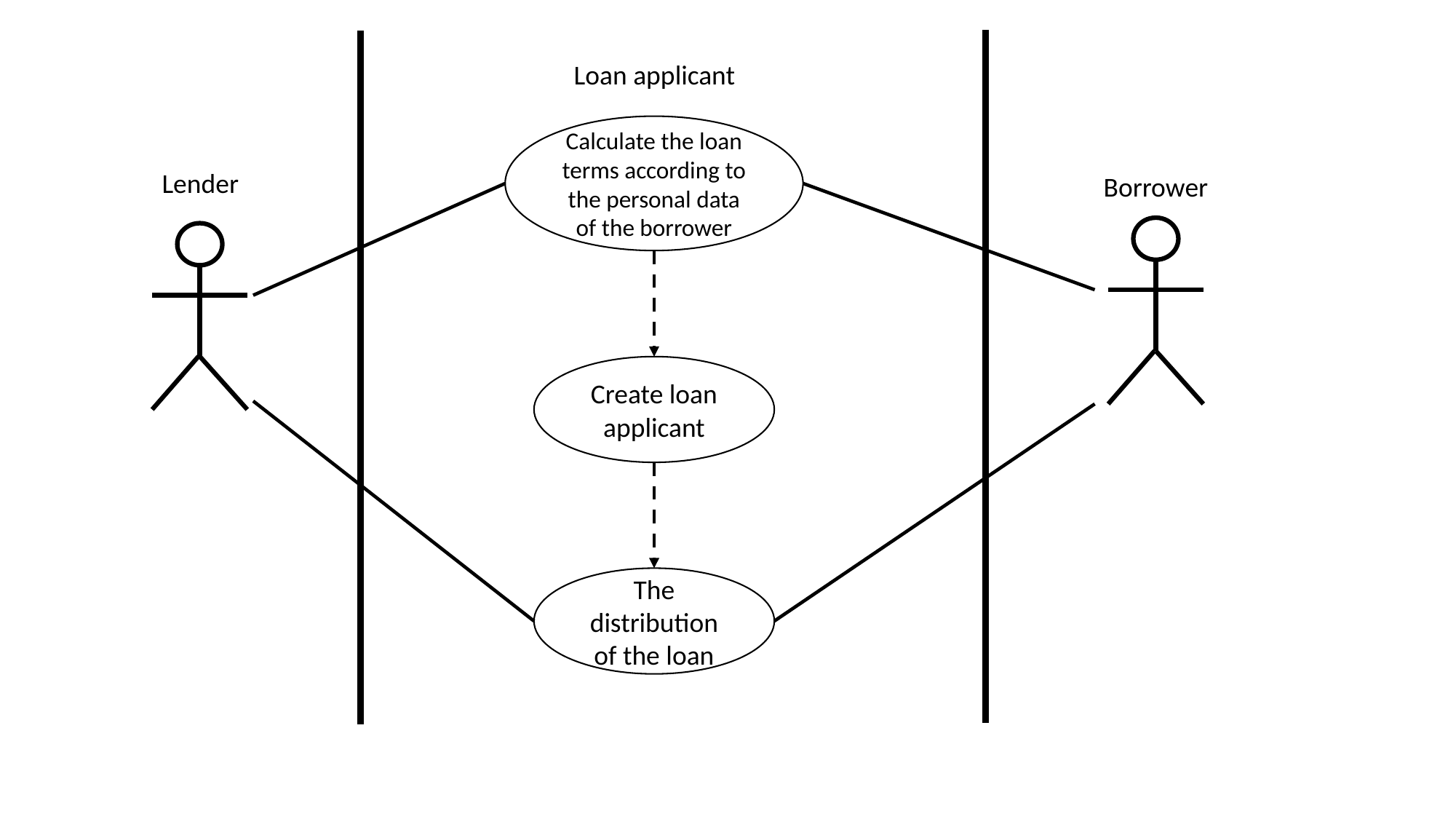

Loan applicant
Calculate the loan terms according to the personal data of the borrower
Lender
Borrower

Create loan applicant
The distribution of the loan